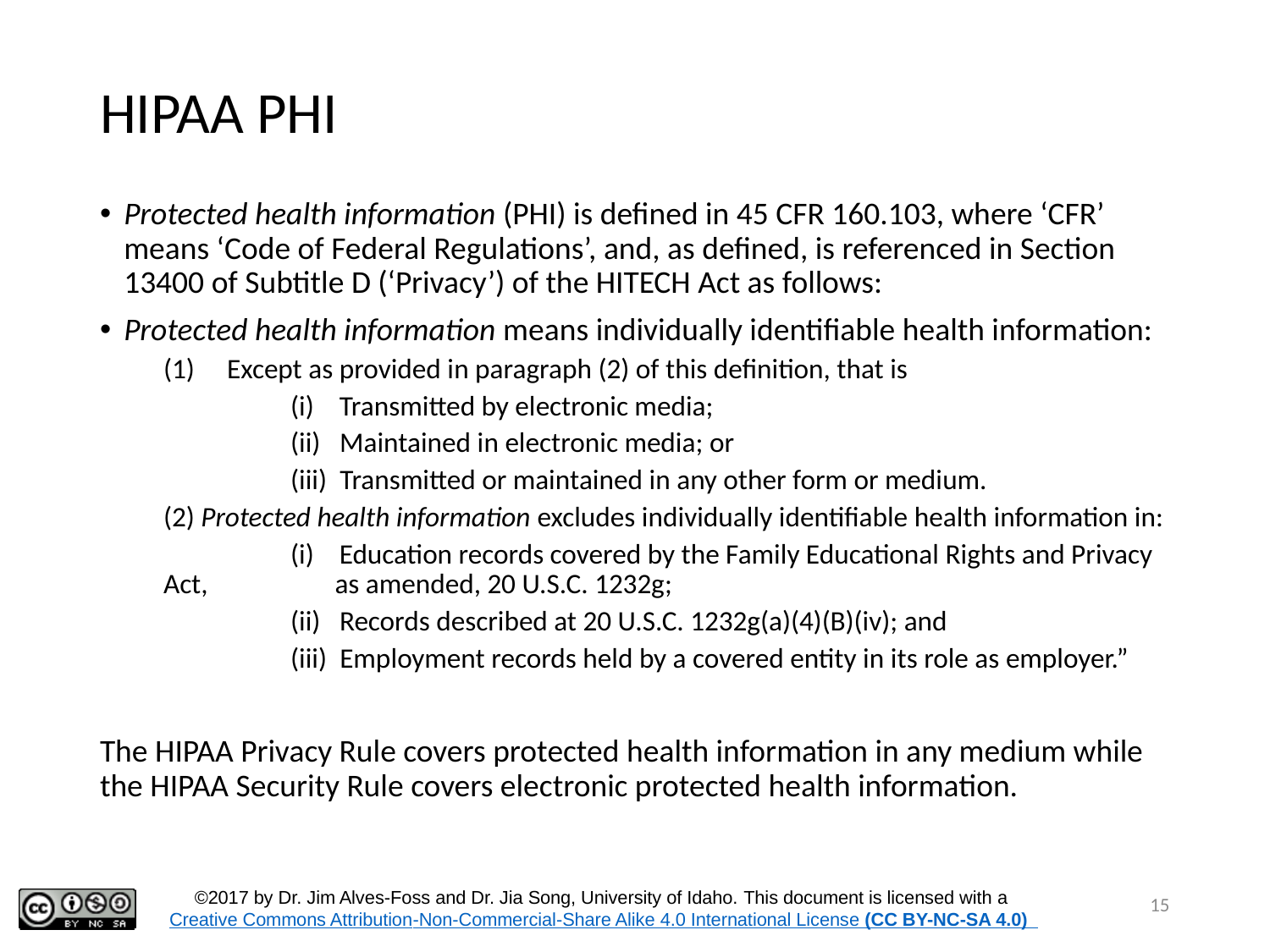

# HIPAA PHI
Protected health information (PHI) is defined in 45 CFR 160.103, where ‘CFR’ means ‘Code of Federal Regulations’, and, as defined, is referenced in Section 13400 of Subtitle D (‘Privacy’) of the HITECH Act as follows:
Protected health information means individually identifiable health information:
Except as provided in paragraph (2) of this definition, that is
	(i)    Transmitted by electronic media;
	(ii)   Maintained in electronic media; or
	(iii)  Transmitted or maintained in any other form or medium.
(2) Protected health information excludes individually identifiable health information in:
	(i)    Education records covered by the Family Educational Rights and Privacy Act, 	       as amended, 20 U.S.C. 1232g;
	(ii)   Records described at 20 U.S.C. 1232g(a)(4)(B)(iv); and
 	(iii)  Employment records held by a covered entity in its role as employer.”

The HIPAA Privacy Rule covers protected health information in any medium while the HIPAA Security Rule covers electronic protected health information.

15